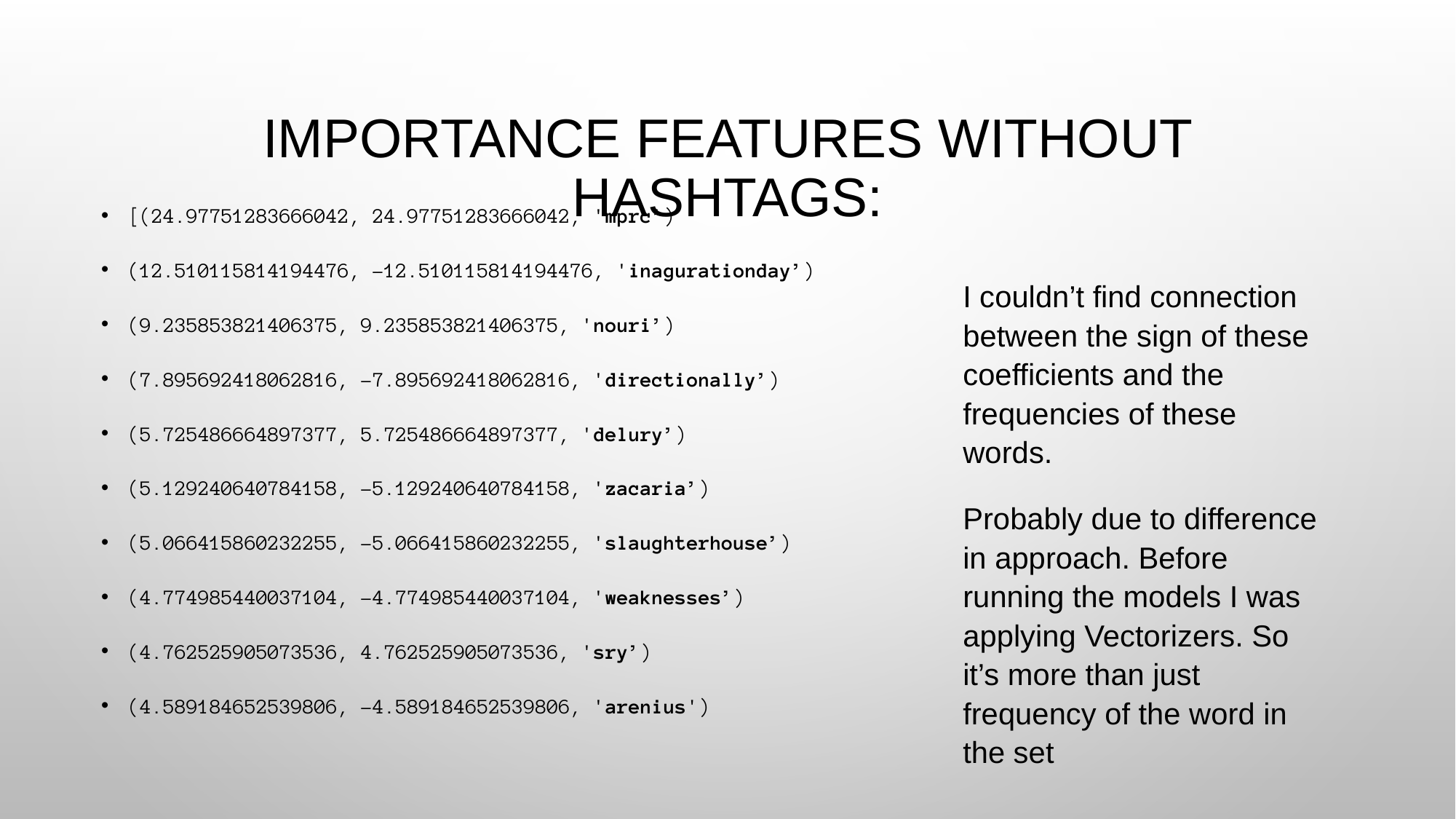

# Importance Features without hashtags:
[(24.97751283666042, 24.97751283666042, 'mprc’)
(12.510115814194476, -12.510115814194476, 'inagurationday’)
(9.235853821406375, 9.235853821406375, 'nouri’)
(7.895692418062816, -7.895692418062816, 'directionally’)
(5.725486664897377, 5.725486664897377, 'delury’)
(5.129240640784158, -5.129240640784158, 'zacaria’)
(5.066415860232255, -5.066415860232255, 'slaughterhouse’)
(4.774985440037104, -4.774985440037104, 'weaknesses’)
(4.762525905073536, 4.762525905073536, 'sry’)
(4.589184652539806, -4.589184652539806, 'arenius')
I couldn’t find connection between the sign of these coefficients and the frequencies of these words.
Probably due to difference in approach. Before running the models I was applying Vectorizers. So it’s more than just frequency of the word in the set